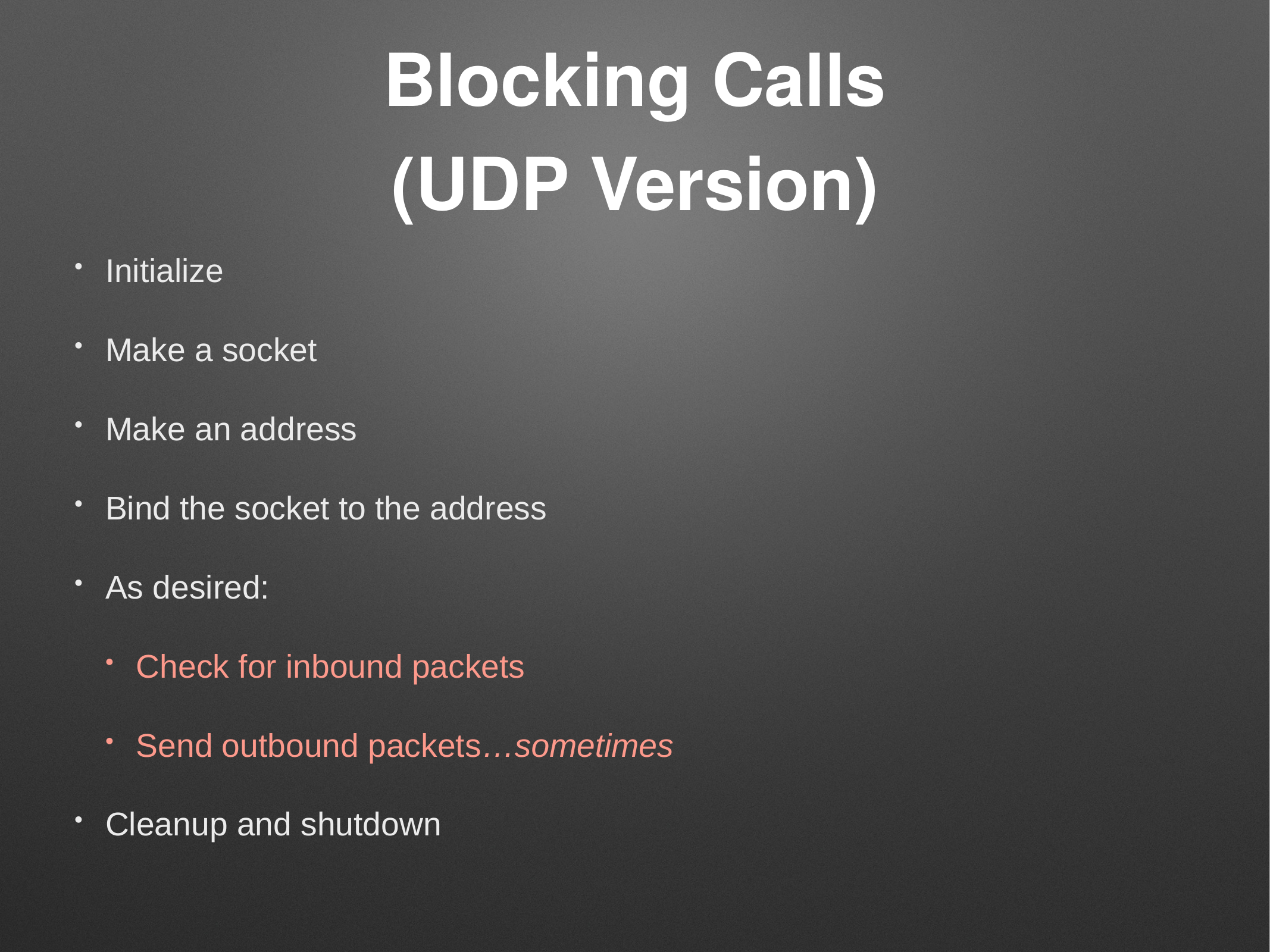

# Blocking Calls (UDP Version)
Initialize
Make a socket
Make an address
Bind the socket to the address
As desired:
Check for inbound packets
Send outbound packets…sometimes
Cleanup and shutdown